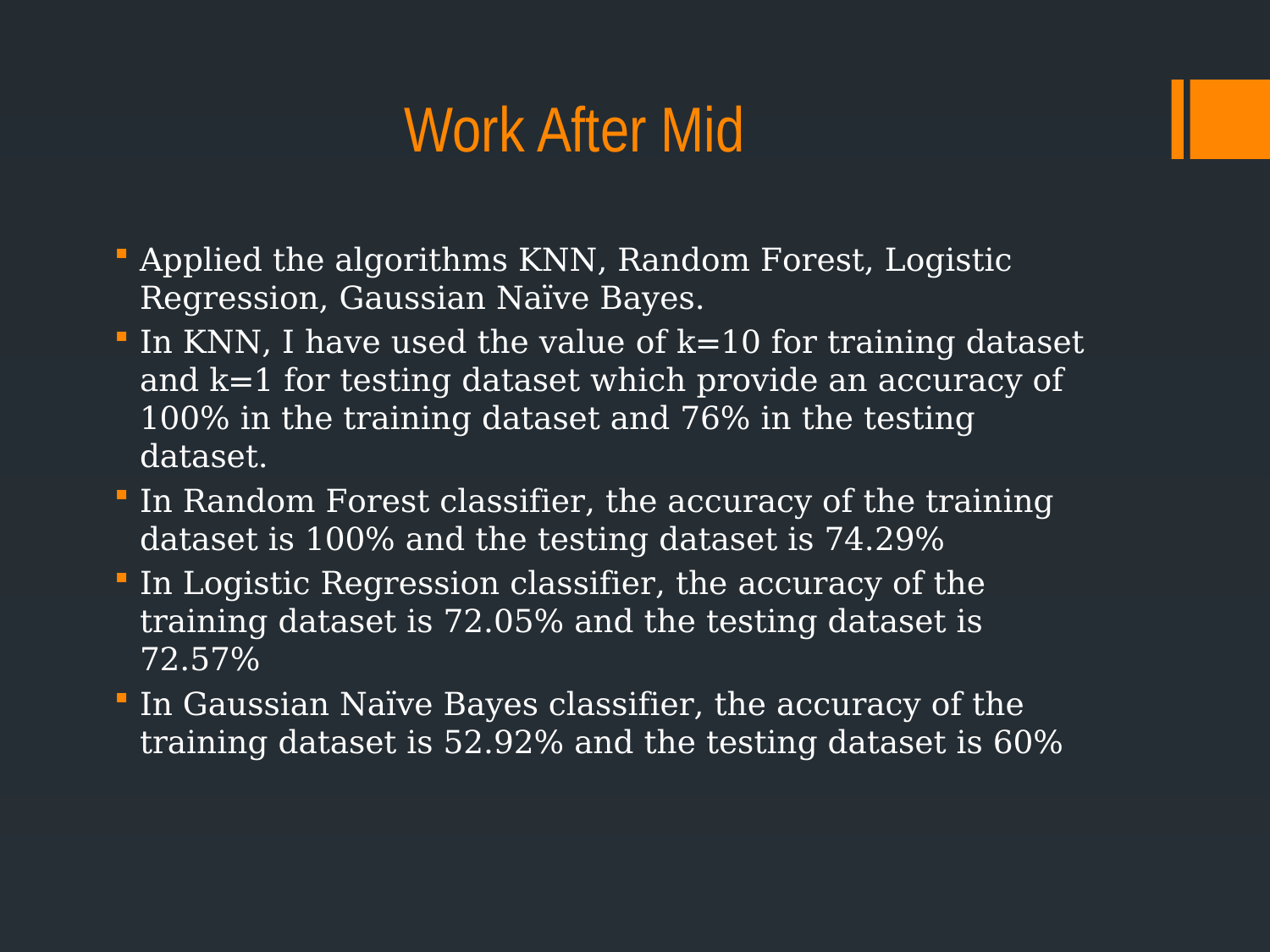

# Work After Mid

Applied the algorithms KNN, Random Forest, Logistic Regression, Gaussian Naïve Bayes.
In KNN, I have used the value of k=10 for training dataset and k=1 for testing dataset which provide an accuracy of 100% in the training dataset and 76% in the testing dataset.
In Random Forest classifier, the accuracy of the training dataset is 100% and the testing dataset is 74.29%
In Logistic Regression classifier, the accuracy of the training dataset is 72.05% and the testing dataset is 72.57%
In Gaussian Naïve Bayes classifier, the accuracy of the training dataset is 52.92% and the testing dataset is 60%